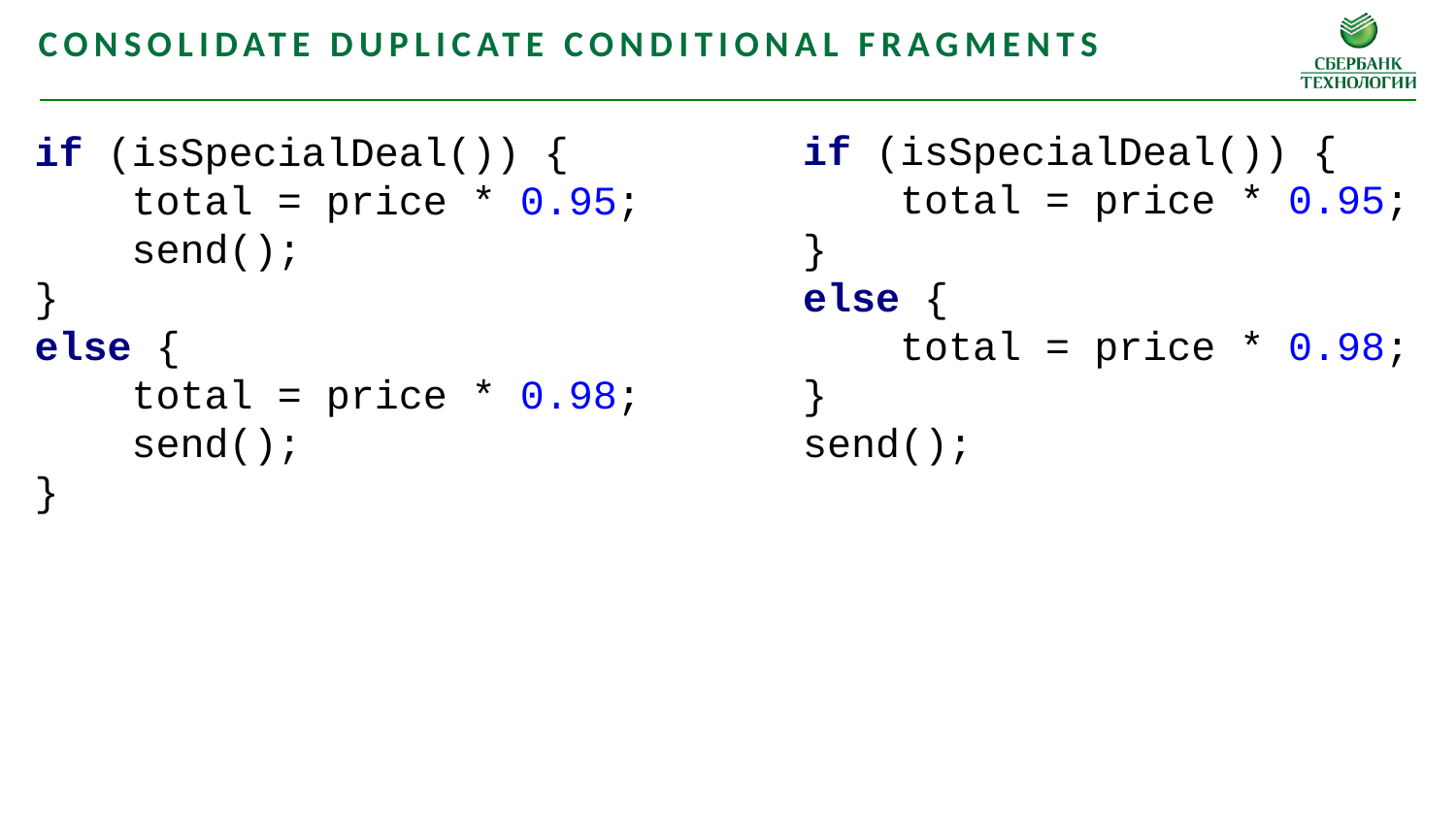

Consolidate Duplicate Conditional Fragments
if (isSpecialDeal()) {
    total = price * 0.95;
    send();
}
else {
    total = price * 0.98;
    send();
}
if (isSpecialDeal()) {
    total = price * 0.95;
}
else {
    total = price * 0.98;
}
send();